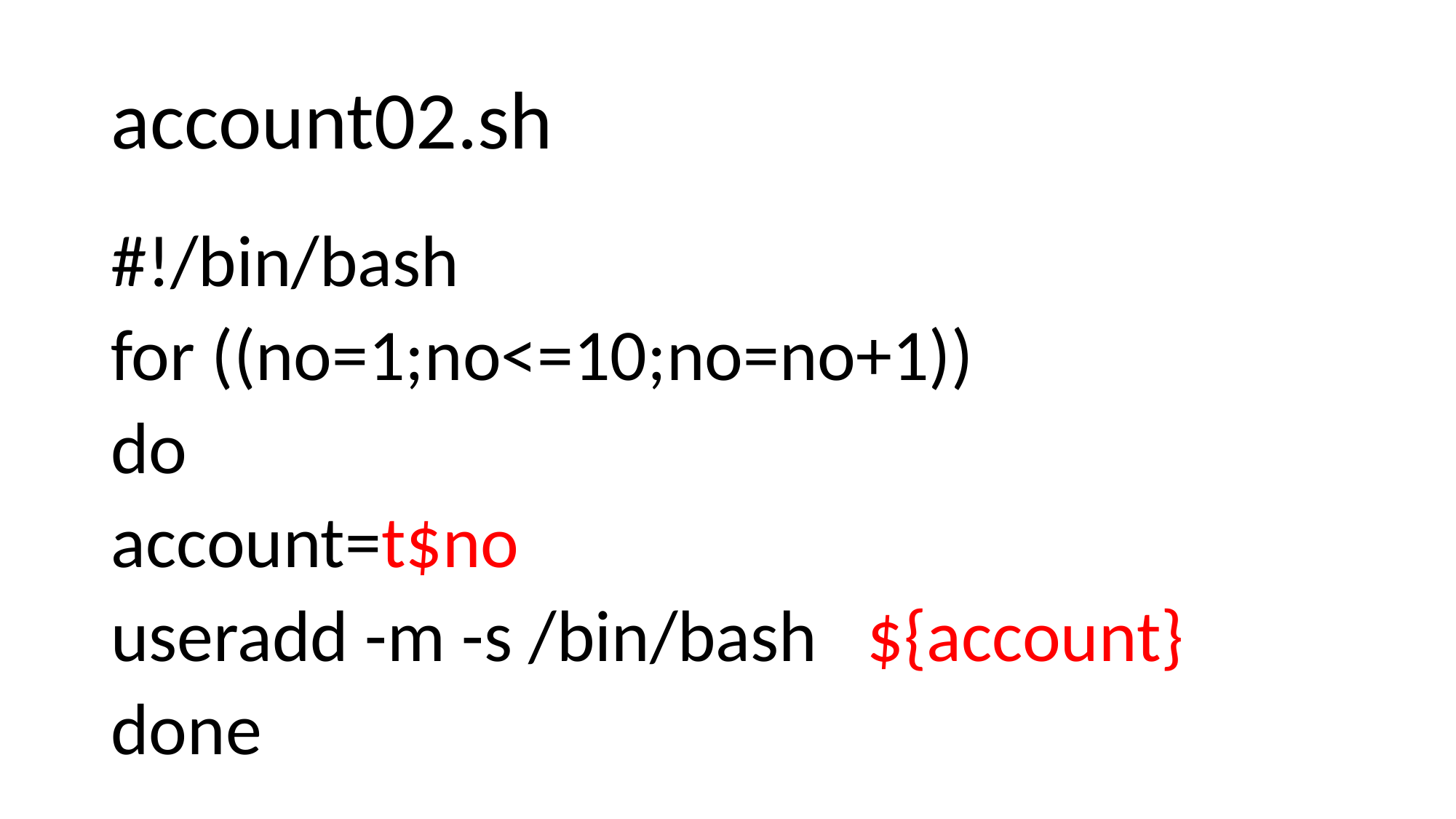

# account02.sh
#!/bin/bash
for ((no=1;no<=10;no=no+1))
do
account=t$no
useradd -m -s /bin/bash   ${account}
done